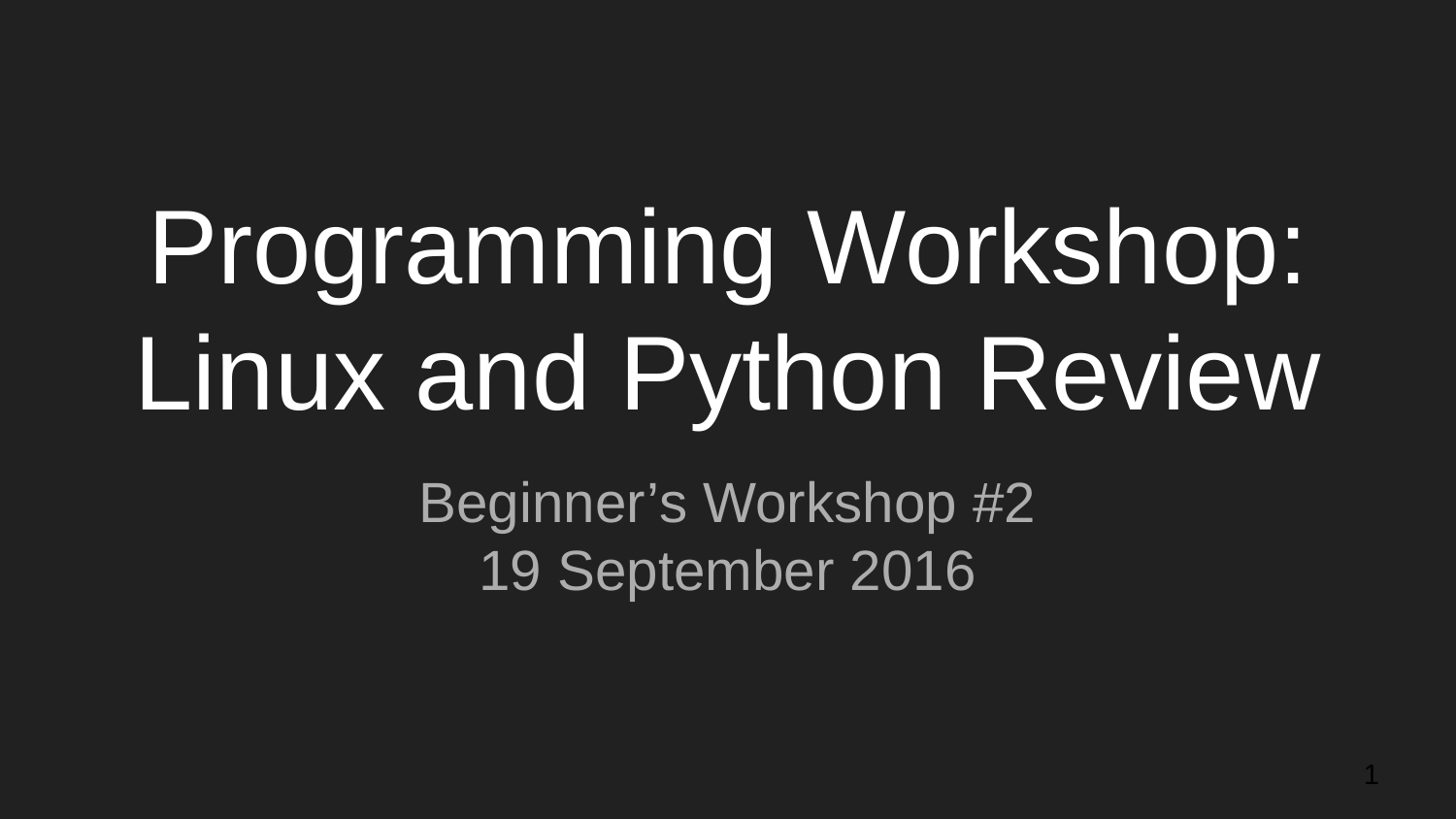

# Programming Workshop:
Linux and Python Review
Beginner’s Workshop #2
19 September 2016
1